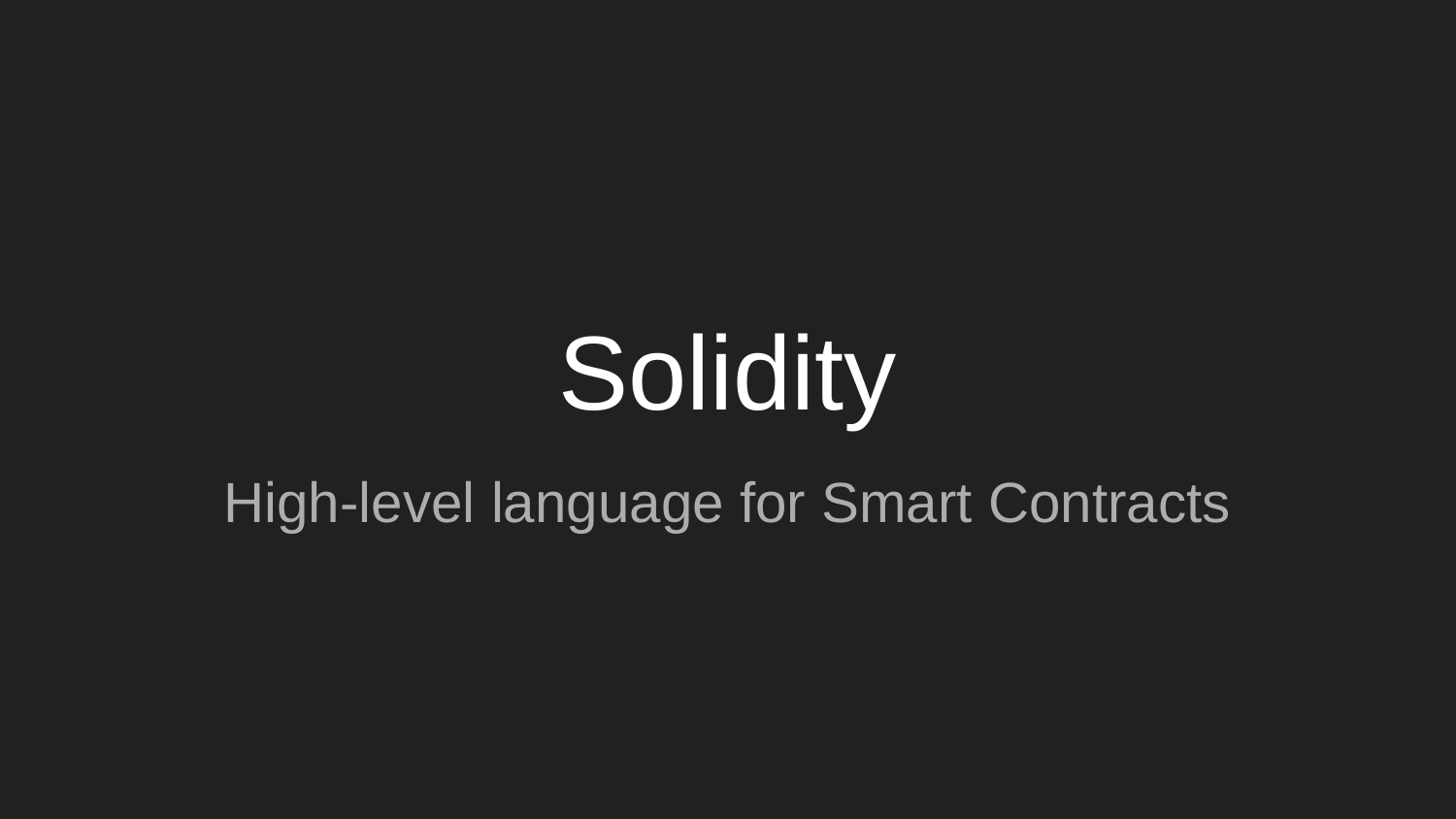

# Solidity
High-level language for Smart Contracts